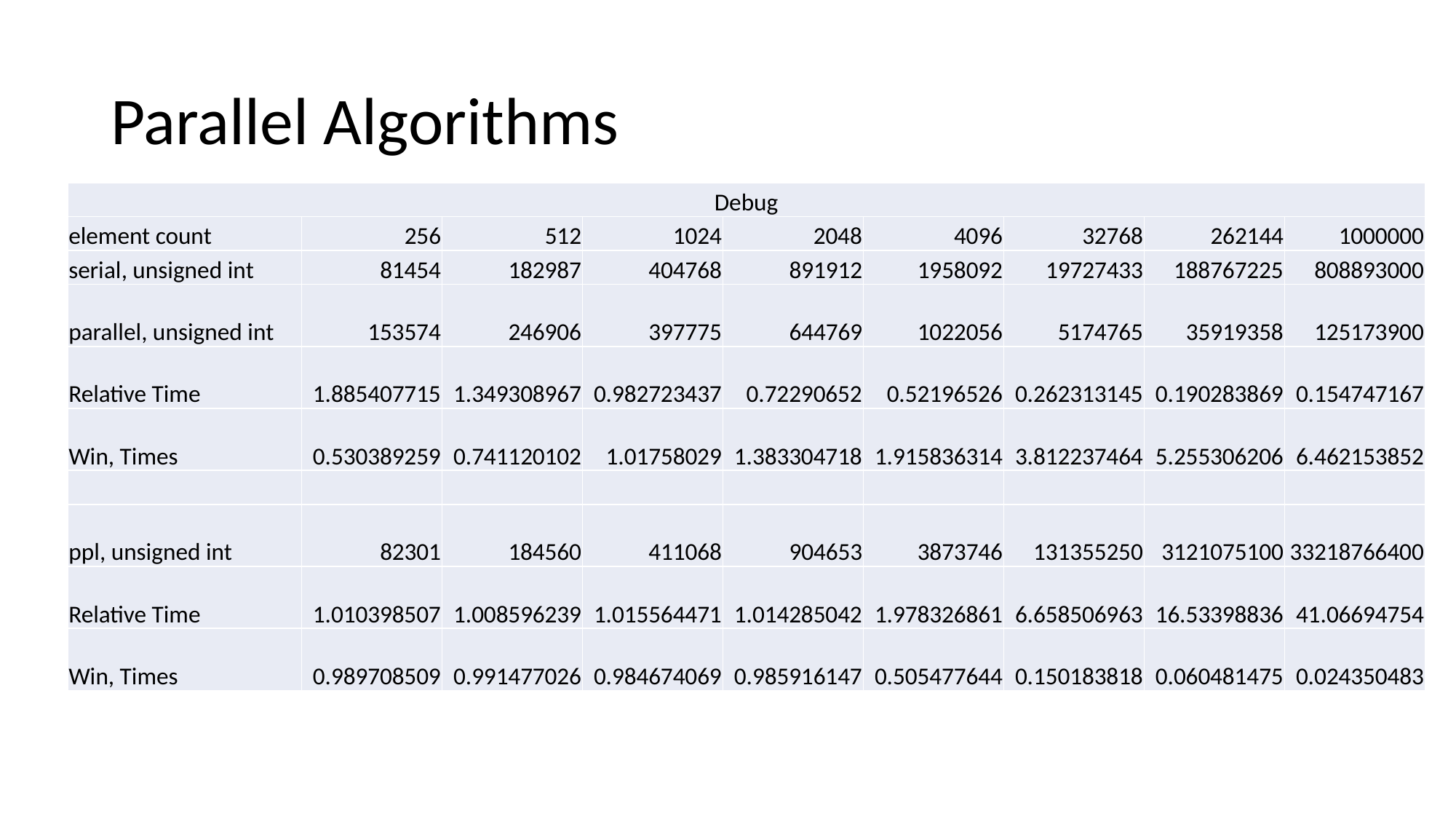

# Parallel Algorithms
| Debug |  |  |  |  |  |  |  |  |
| --- | --- | --- | --- | --- | --- | --- | --- | --- |
| element count | 256 | 512 | 1024 | 2048 | 4096 | 32768 | 262144 | 1000000 |
| serial, unsigned int | 81454 | 182987 | 404768 | 891912 | 1958092 | 19727433 | 188767225 | 808893000 |
| parallel, unsigned int | 153574 | 246906 | 397775 | 644769 | 1022056 | 5174765 | 35919358 | 125173900 |
| Relative Time | 1.885407715 | 1.349308967 | 0.982723437 | 0.72290652 | 0.52196526 | 0.262313145 | 0.190283869 | 0.154747167 |
| Win, Times | 0.530389259 | 0.741120102 | 1.01758029 | 1.383304718 | 1.915836314 | 3.812237464 | 5.255306206 | 6.462153852 |
|  |  |  |  |  |  |  |  |  |
| ppl, unsigned int | 82301 | 184560 | 411068 | 904653 | 3873746 | 131355250 | 3121075100 | 33218766400 |
| Relative Time | 1.010398507 | 1.008596239 | 1.015564471 | 1.014285042 | 1.978326861 | 6.658506963 | 16.53398836 | 41.06694754 |
| Win, Times | 0.989708509 | 0.991477026 | 0.984674069 | 0.985916147 | 0.505477644 | 0.150183818 | 0.060481475 | 0.024350483 |